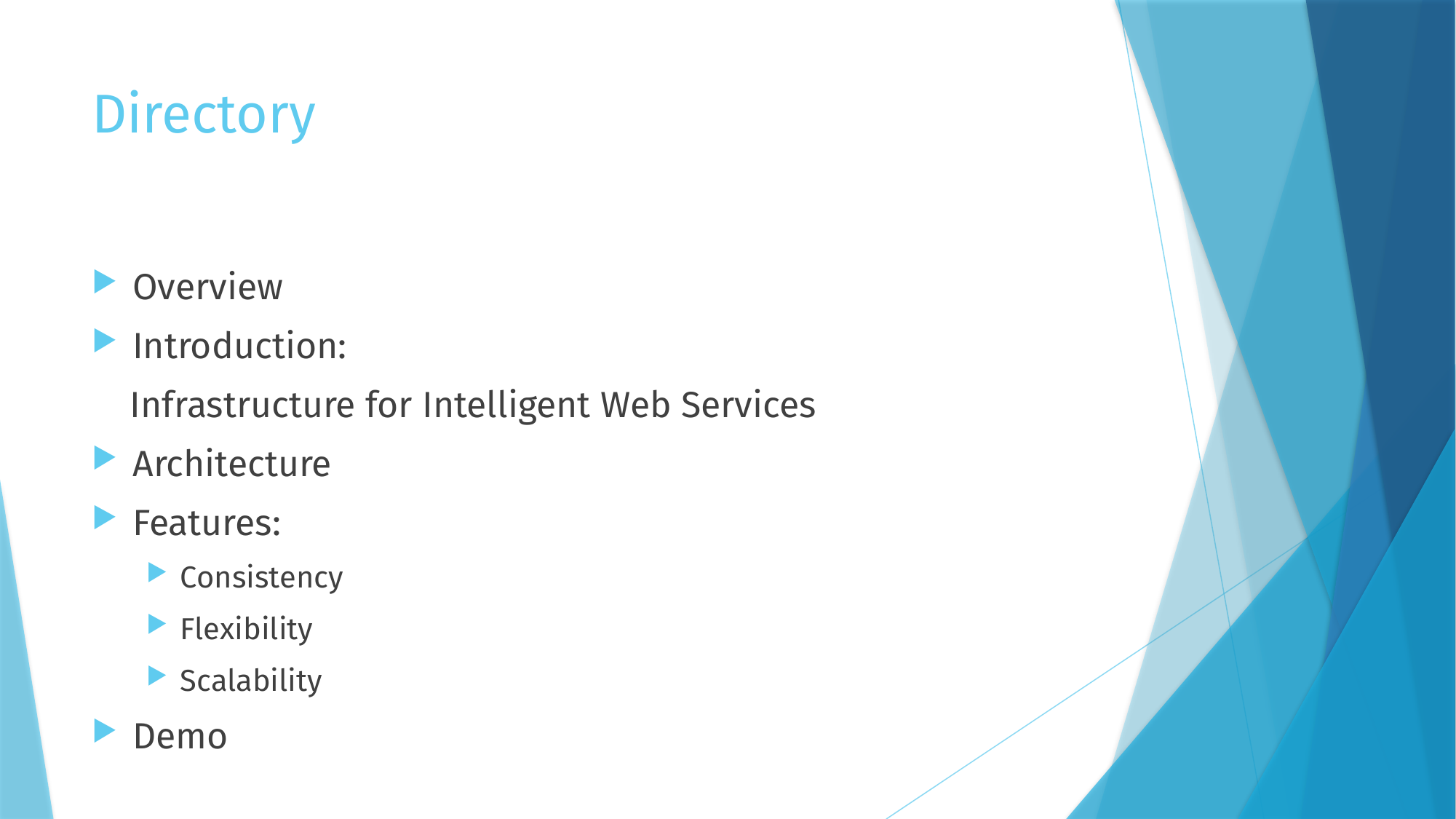

# Directory
Overview
Introduction:
    Infrastructure for Intelligent Web Services
Architecture
Features:
Consistency
Flexibility
Scalability
Demo